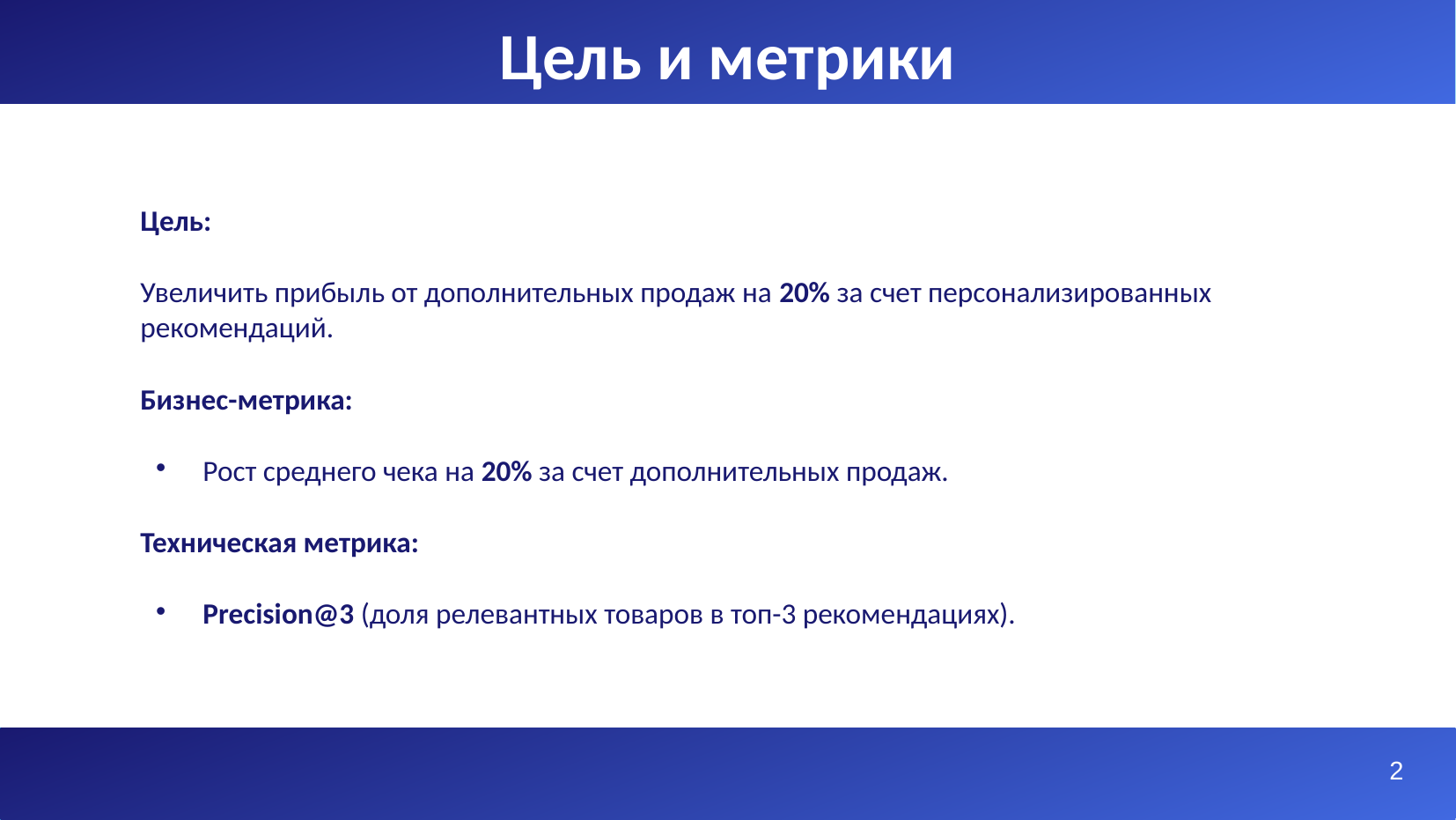

# Цель и метрики
Цель:
Увеличить прибыль от дополнительных продаж на 20% за счет персонализированных рекомендаций.
Бизнес-метрика:
Рост среднего чека на 20% за счет дополнительных продаж.
Техническая метрика:
Precision@3 (доля релевантных товаров в топ-3 рекомендациях).
2